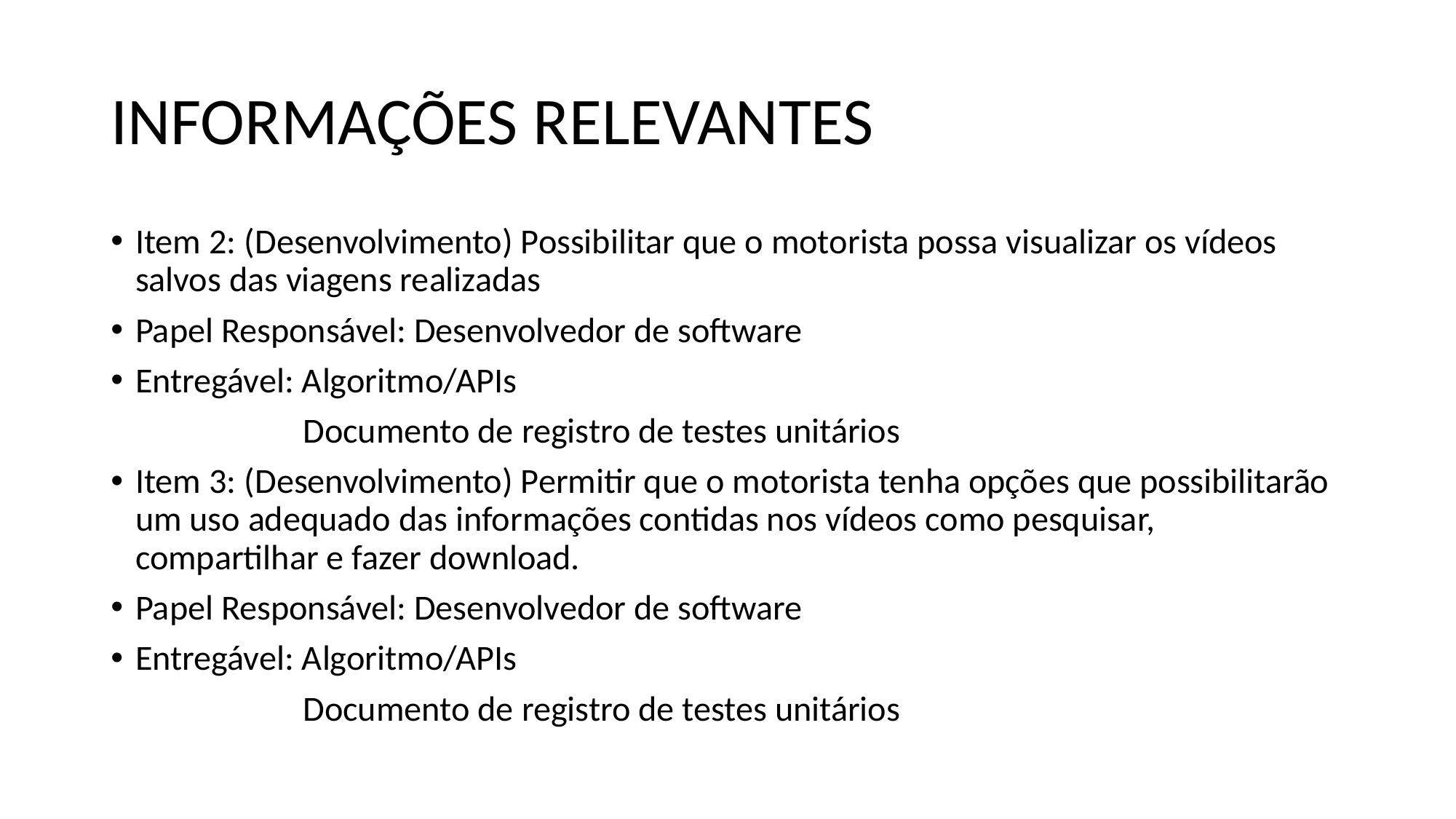

# INFORMAÇÕES RELEVANTES
Item 2: (Desenvolvimento) Possibilitar que o motorista possa visualizar os vídeos salvos das viagens realizadas
Papel Responsável: Desenvolvedor de software
Entregável: Algoritmo/APIs
                        Documento de registro de testes unitários
Item 3: (Desenvolvimento) Permitir que o motorista tenha opções que possibilitarão um uso adequado das informações contidas nos vídeos como pesquisar, compartilhar e fazer download.
Papel Responsável: Desenvolvedor de software
Entregável: Algoritmo/APIs
                        Documento de registro de testes unitários